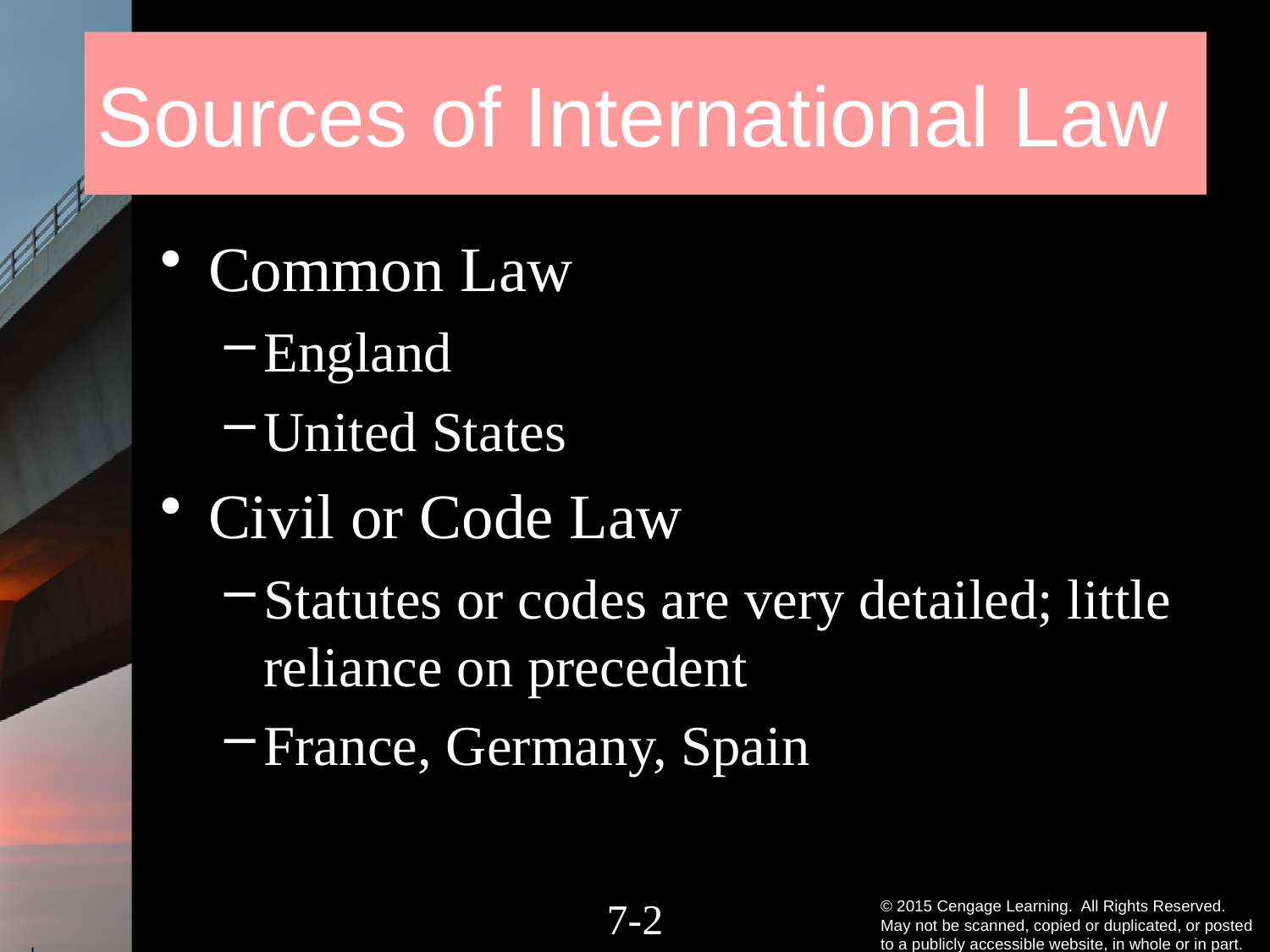

# Sources of International Law
Common Law
England
United States
Civil or Code Law
Statutes or codes are very detailed; little reliance on precedent
France, Germany, Spain
7-2